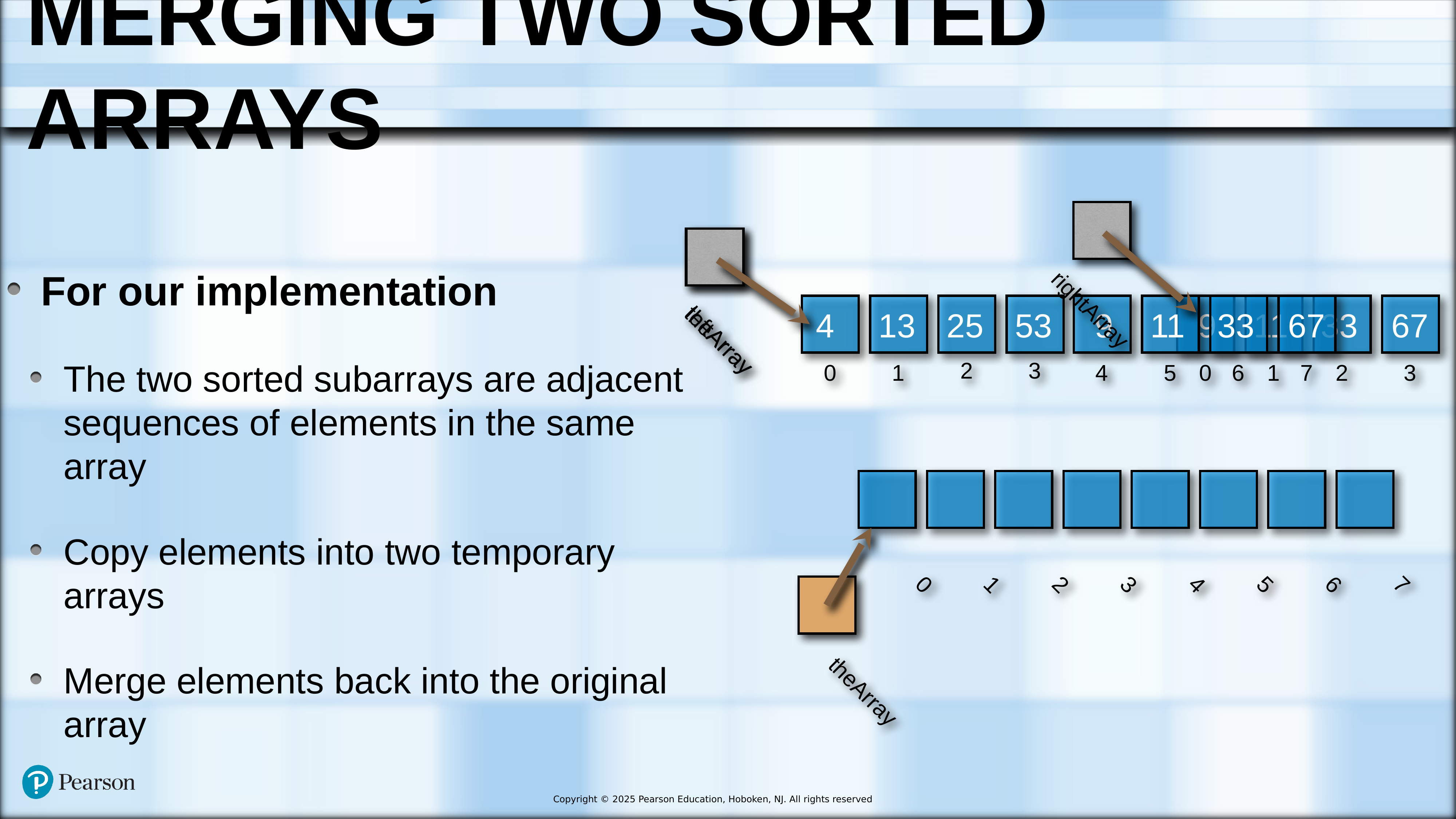

# Merging Two Sorted Arrays

rightArray

theArray

leftArray

For our implementation
The two sorted subarrays are adjacent sequences of elements in the same array
Copy elements into two temporary arrays
Merge elements back into the original array

0

1

2

3

4

5

6

7
9
11
33
67

0

1

2

3
4
13
25
53
9
11
33
67

0

1

2
3

4

5

6

7

theArray